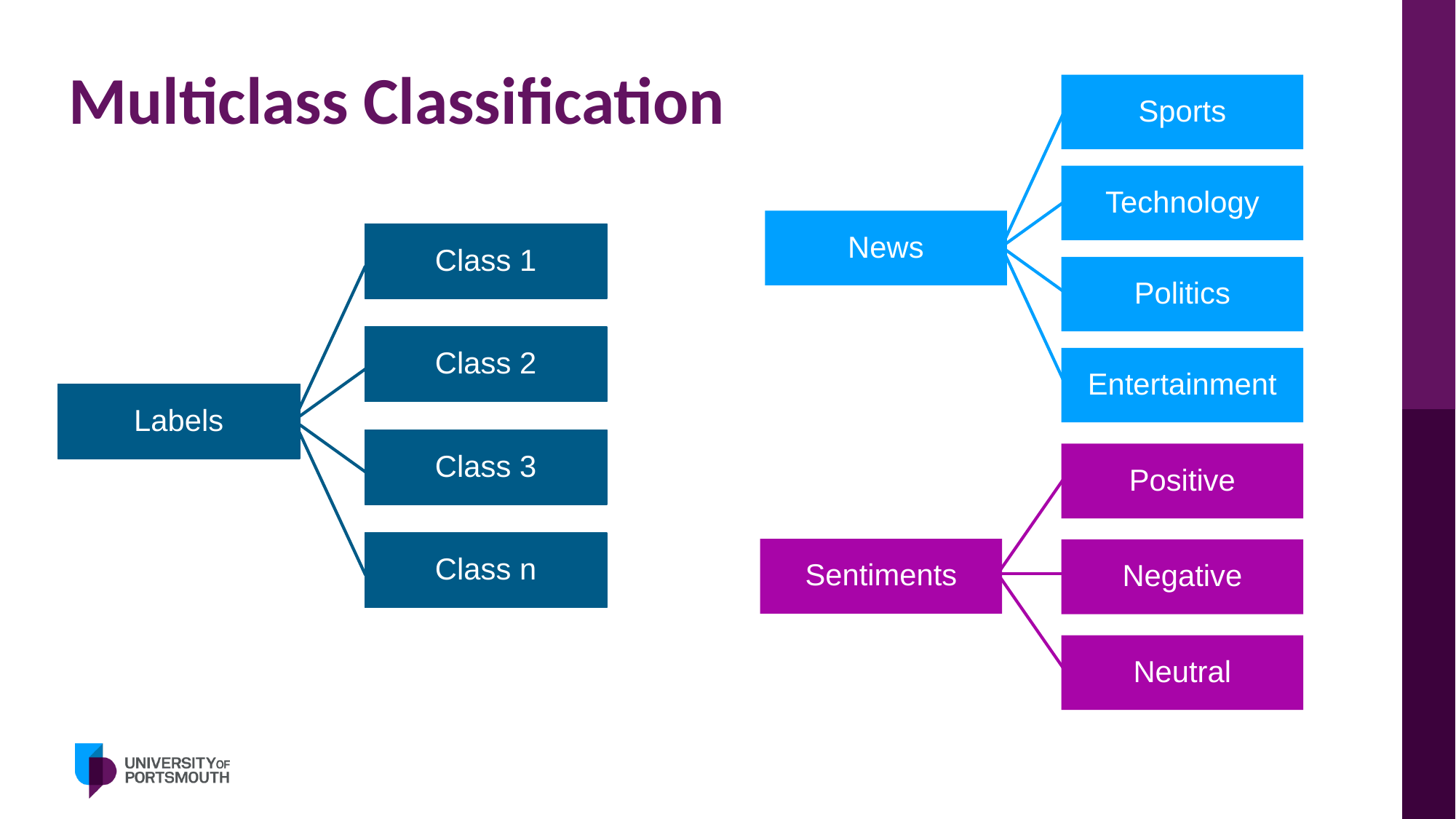

# Multiclass Classification

Sports
Technology

News

Politics

Entertainment
Class 1
Class 2

Labels

Class 3

Class n
Positive

Sentiments
Negative

Neutral